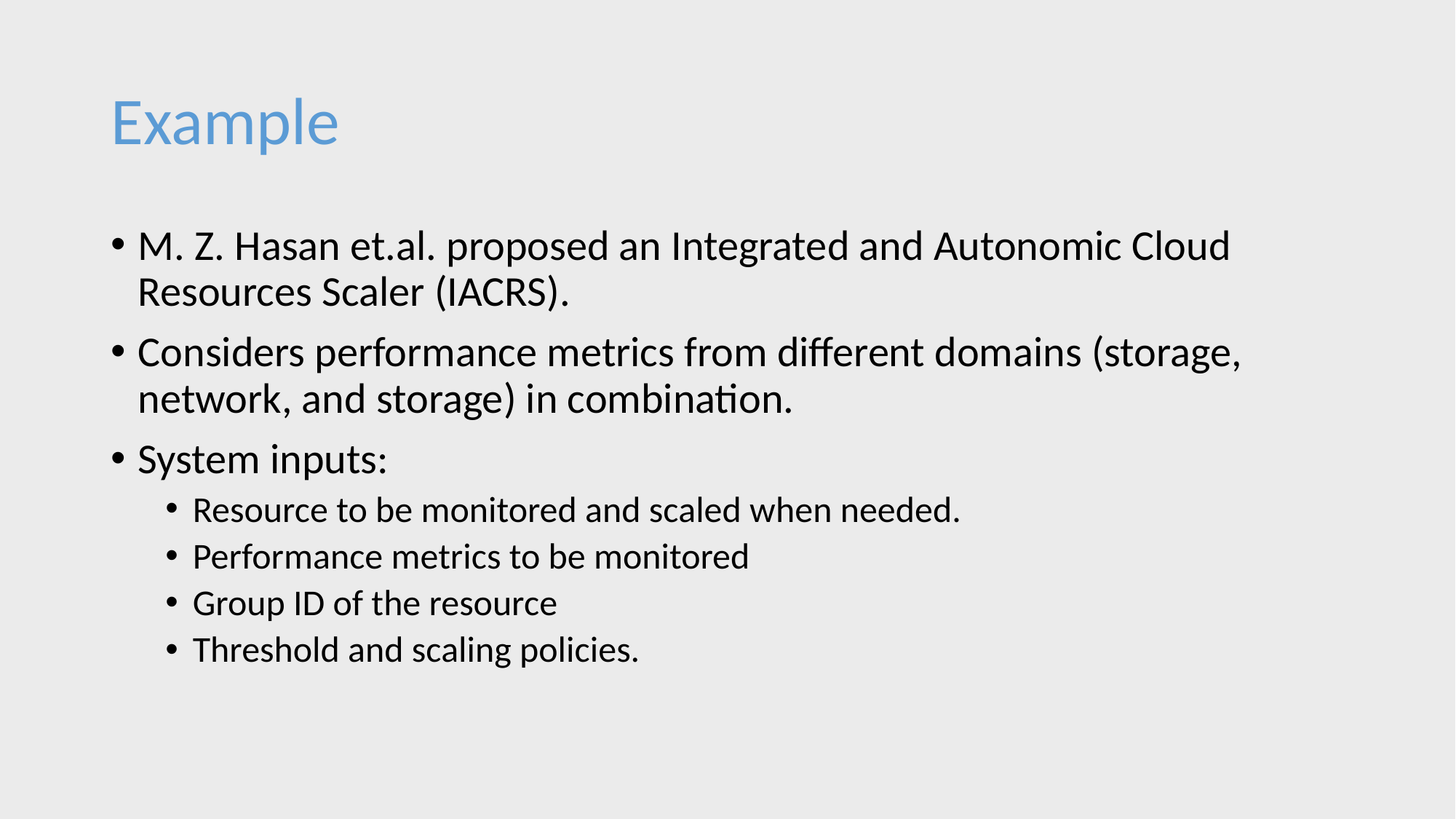

# Example
M. Z. Hasan et.al. proposed an Integrated and Autonomic Cloud Resources Scaler (IACRS).
Considers performance metrics from different domains (storage, network, and storage) in combination.
System inputs:
Resource to be monitored and scaled when needed.
Performance metrics to be monitored
Group ID of the resource
Threshold and scaling policies.